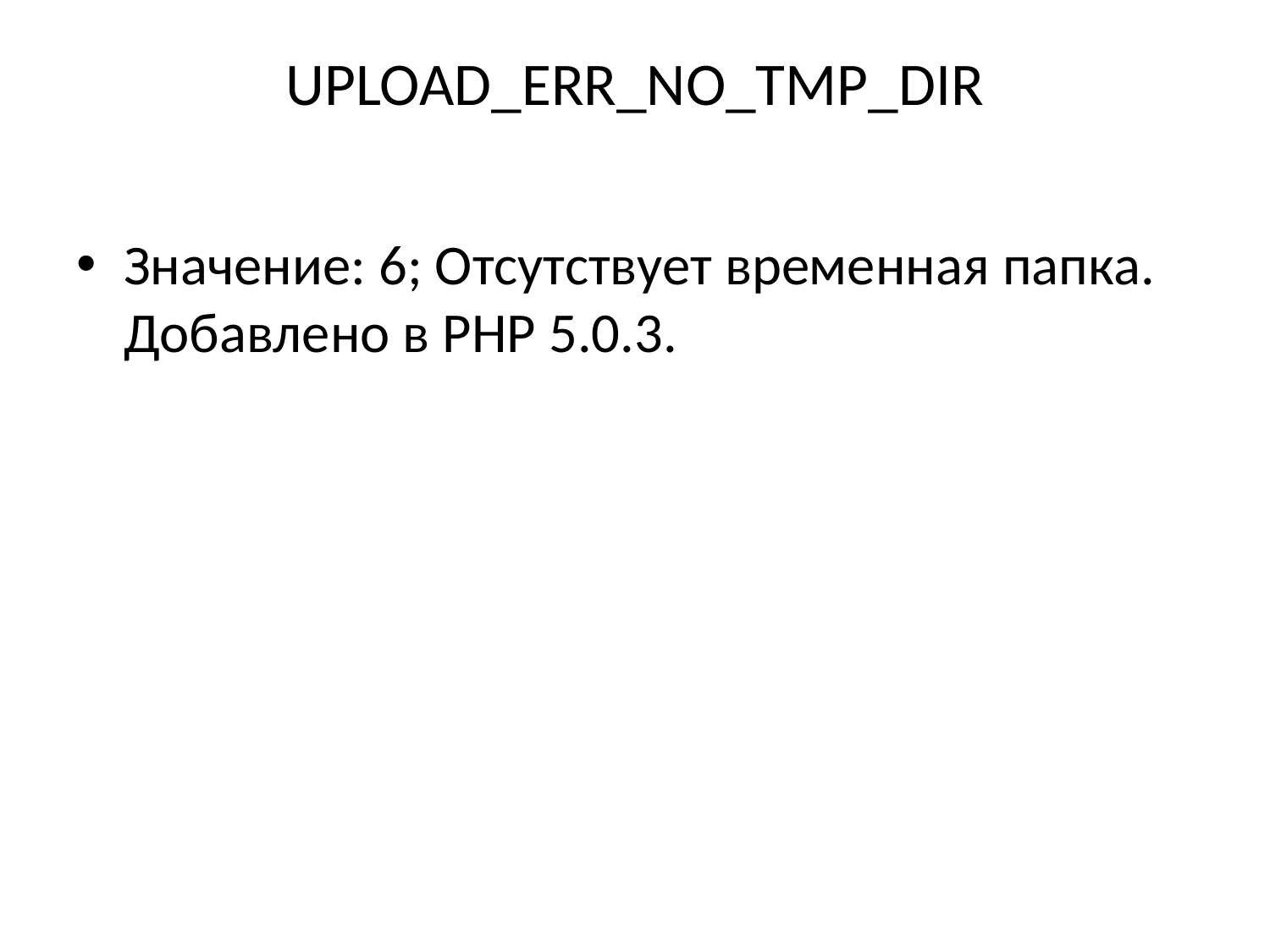

# UPLOAD_ERR_NO_TMP_DIR
Значение: 6; Отсутствует временная папка. Добавлено в PHP 5.0.3.